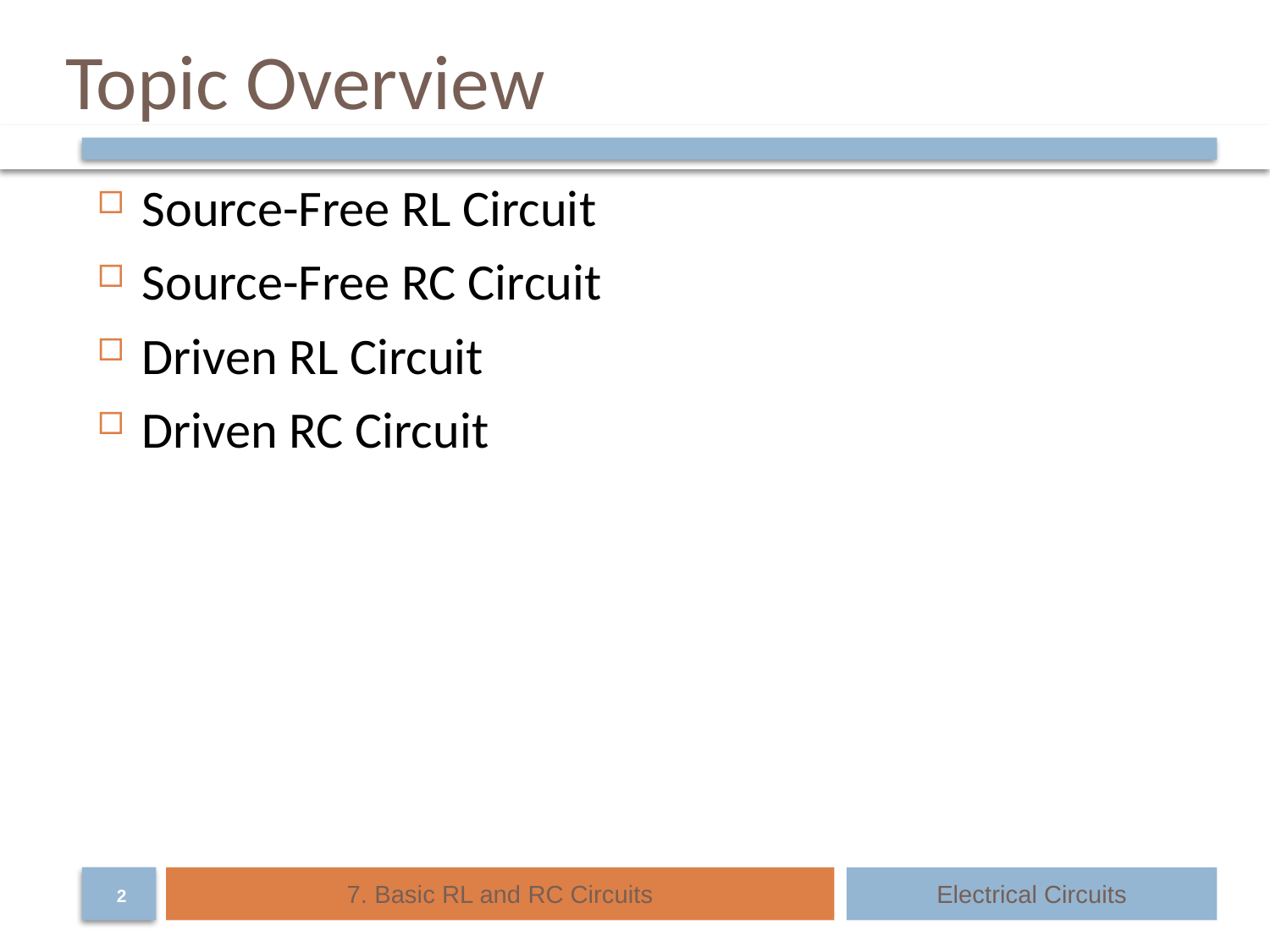

# Topic Overview
Source-Free RL Circuit
Source-Free RC Circuit
Driven RL Circuit
Driven RC Circuit

7. Basic RL and RC Circuits
Electrical Circuits
2